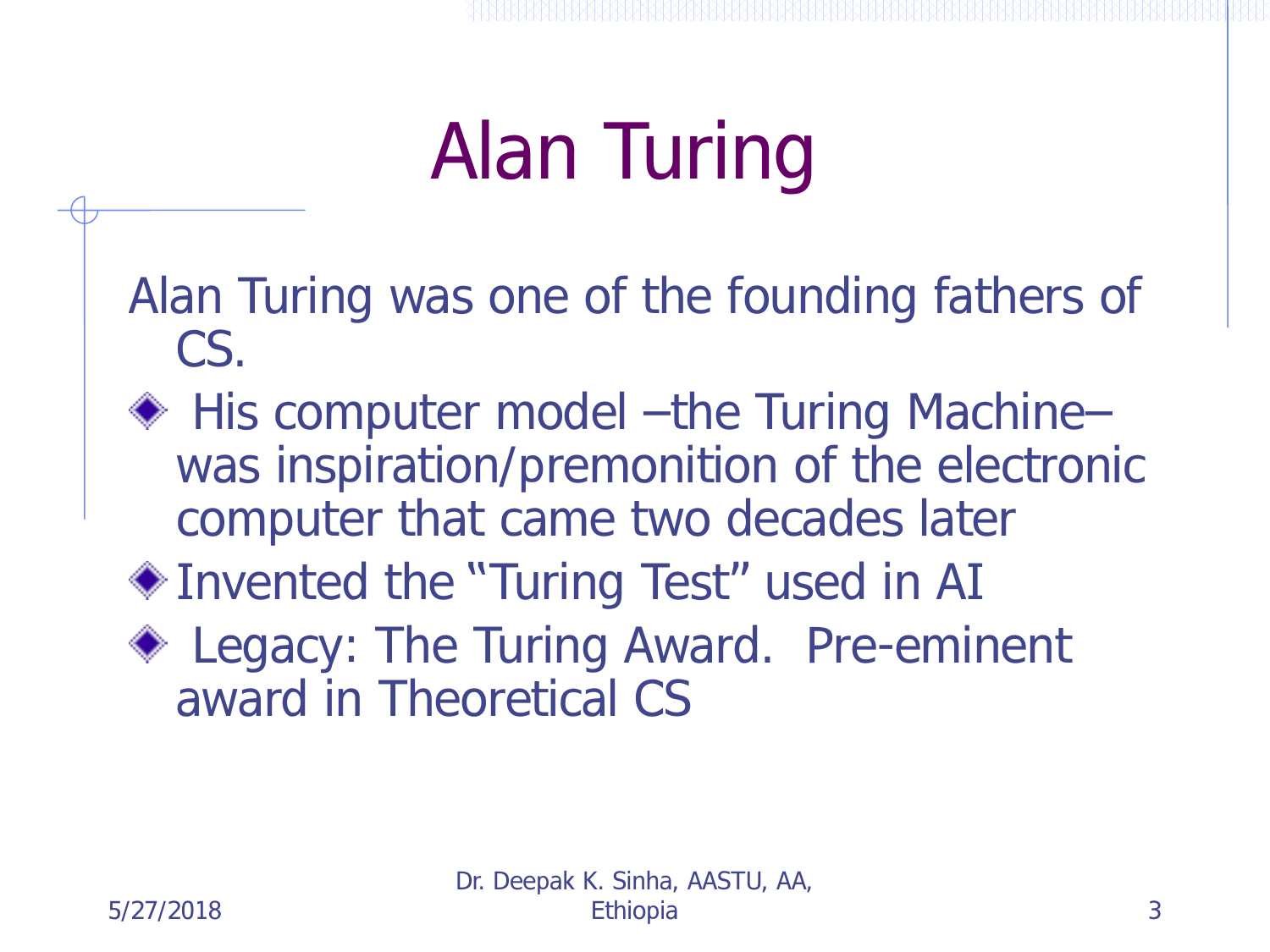

# Alan Turing
Alan Turing was one of the founding fathers of CS.
 His computer model –the Turing Machine– was inspiration/premonition of the electronic computer that came two decades later
Invented the “Turing Test” used in AI
 Legacy: The Turing Award.  Pre-eminent award in Theoretical CS
5/27/2018
Dr. Deepak K. Sinha, AASTU, AA, Ethiopia
3